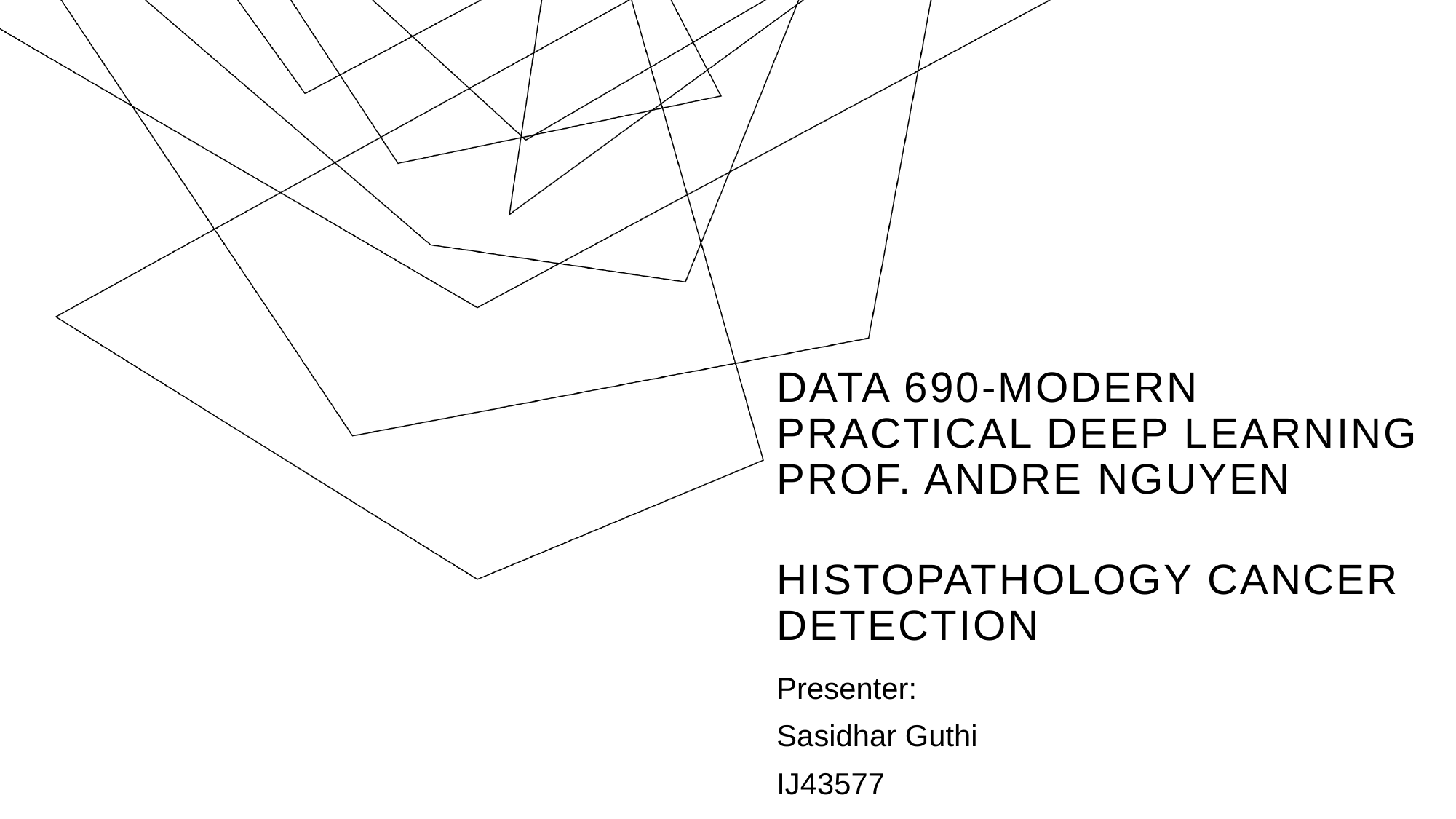

Data 690-Modern Practical Deep Learning
Prof. Andre Nguyen
# Histopathology Cancer Detection
Presenter:
Sasidhar Guthi
IJ43577